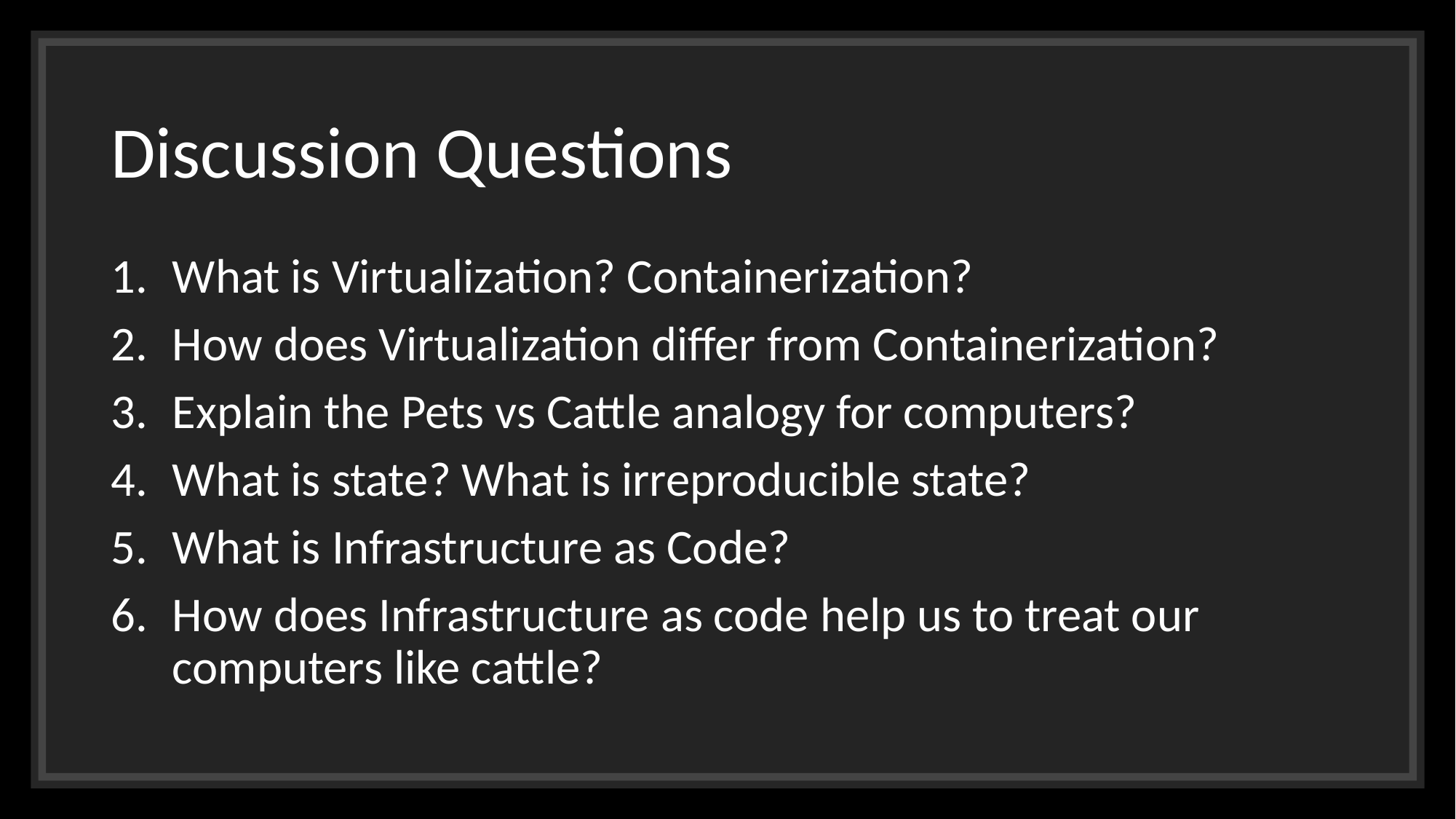

# Discussion Questions
What is Virtualization? Containerization?
How does Virtualization differ from Containerization?
Explain the Pets vs Cattle analogy for computers?
What is state? What is irreproducible state?
What is Infrastructure as Code?
How does Infrastructure as code help us to treat our computers like cattle?